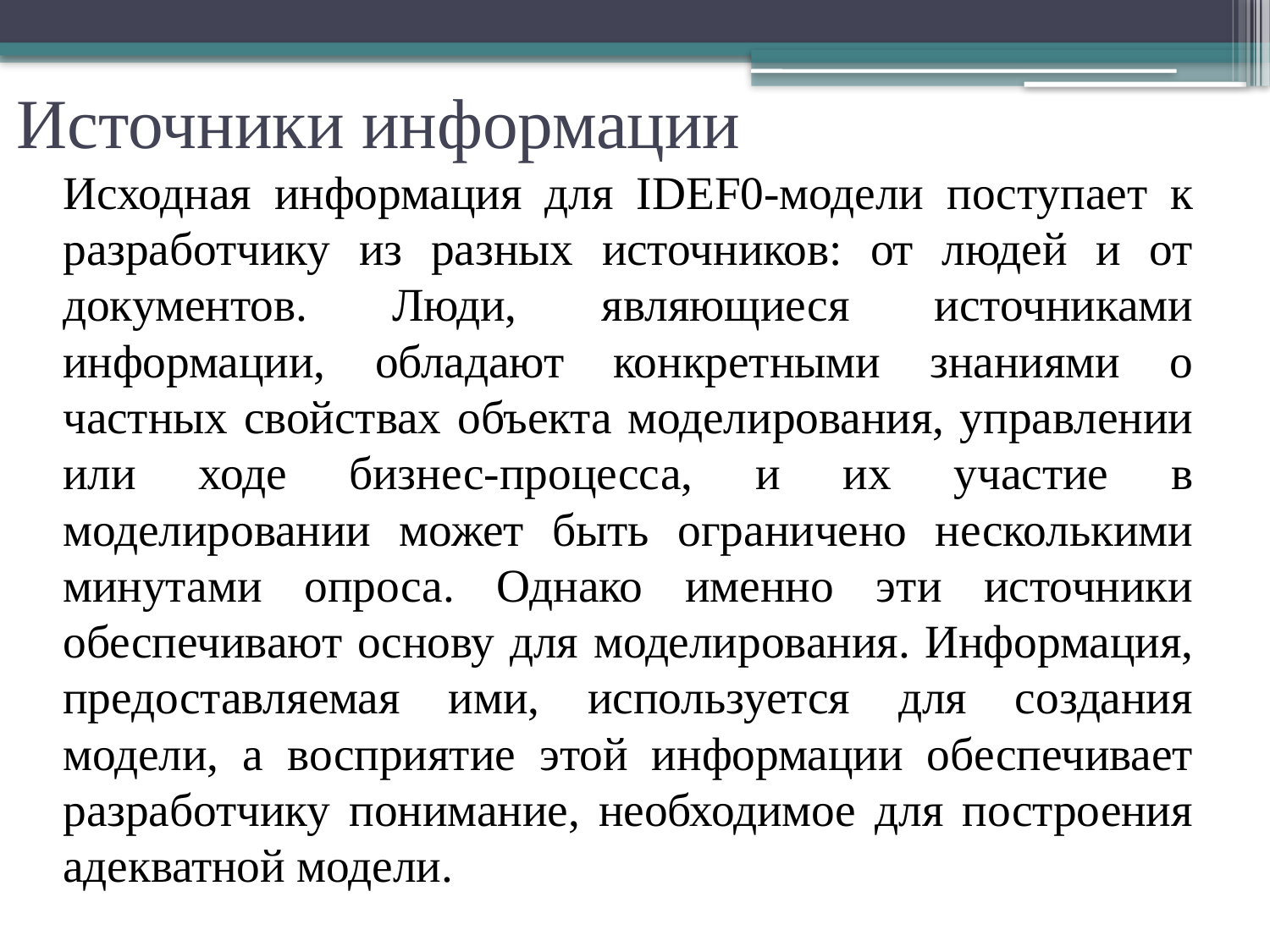

# Источники информации
	Исходная информация для IDEF0-модели поступает к разработчику из разных источников: от людей и от документов. Люди, являющиеся источниками информации, обладают конкретными знаниями о частных свойствах объекта моделирования, управлении или ходе бизнес-процесса, и их участие в моделировании может быть ограничено несколькими минутами опроса. Однако именно эти источники обеспечивают основу для моделирования. Информация, предоставляемая ими, используется для создания модели, а восприятие этой информации обеспечивает разработчику понимание, необходимое для построения адекватной модели.